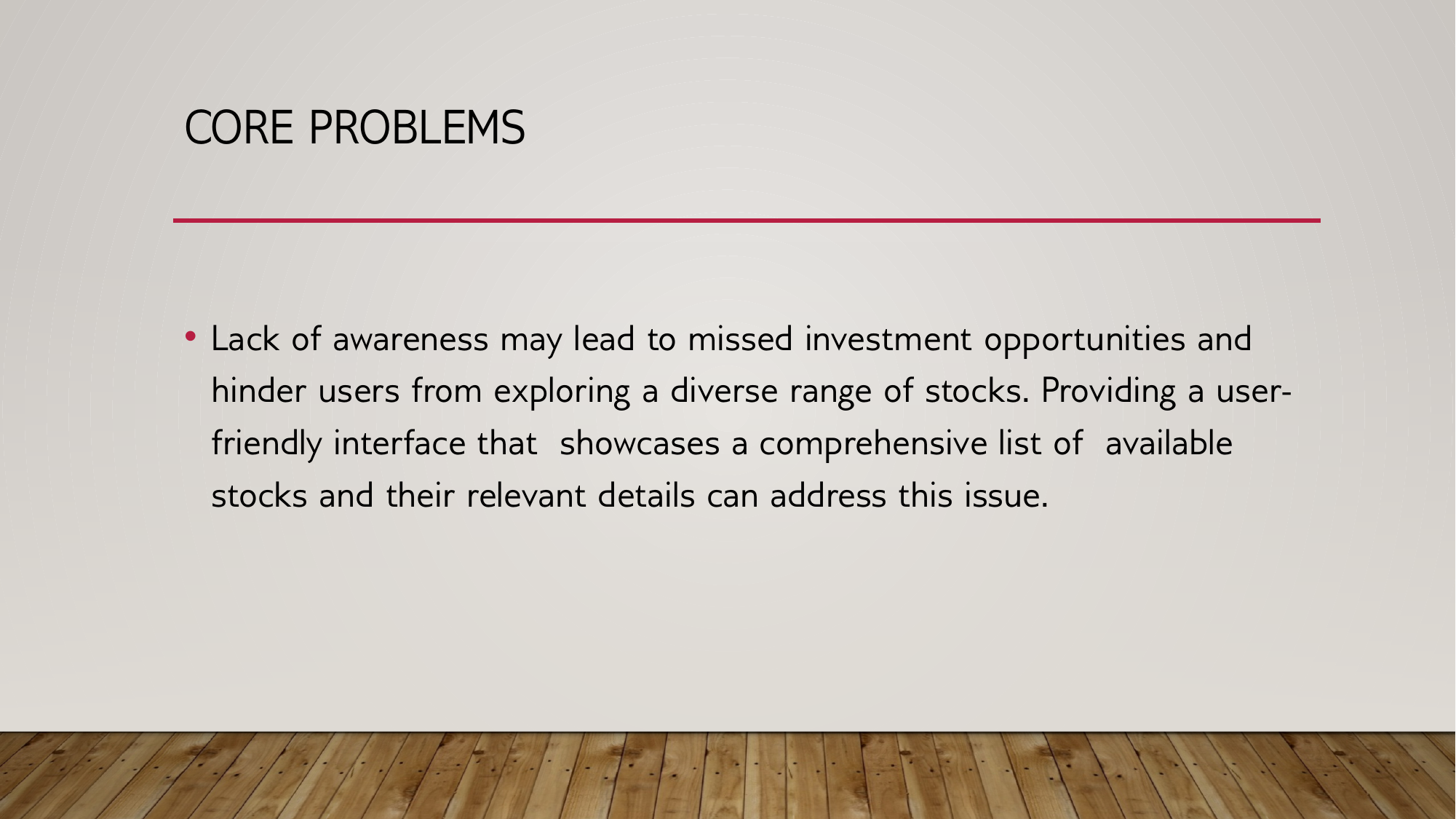

# CORE PROBLEMS

Lack of awareness may lead to missed investment opportunities and hinder users from exploring a diverse range of stocks. Providing a user-friendly interface that  showcases a comprehensive list of  available stocks and their relevant details can address this issue.